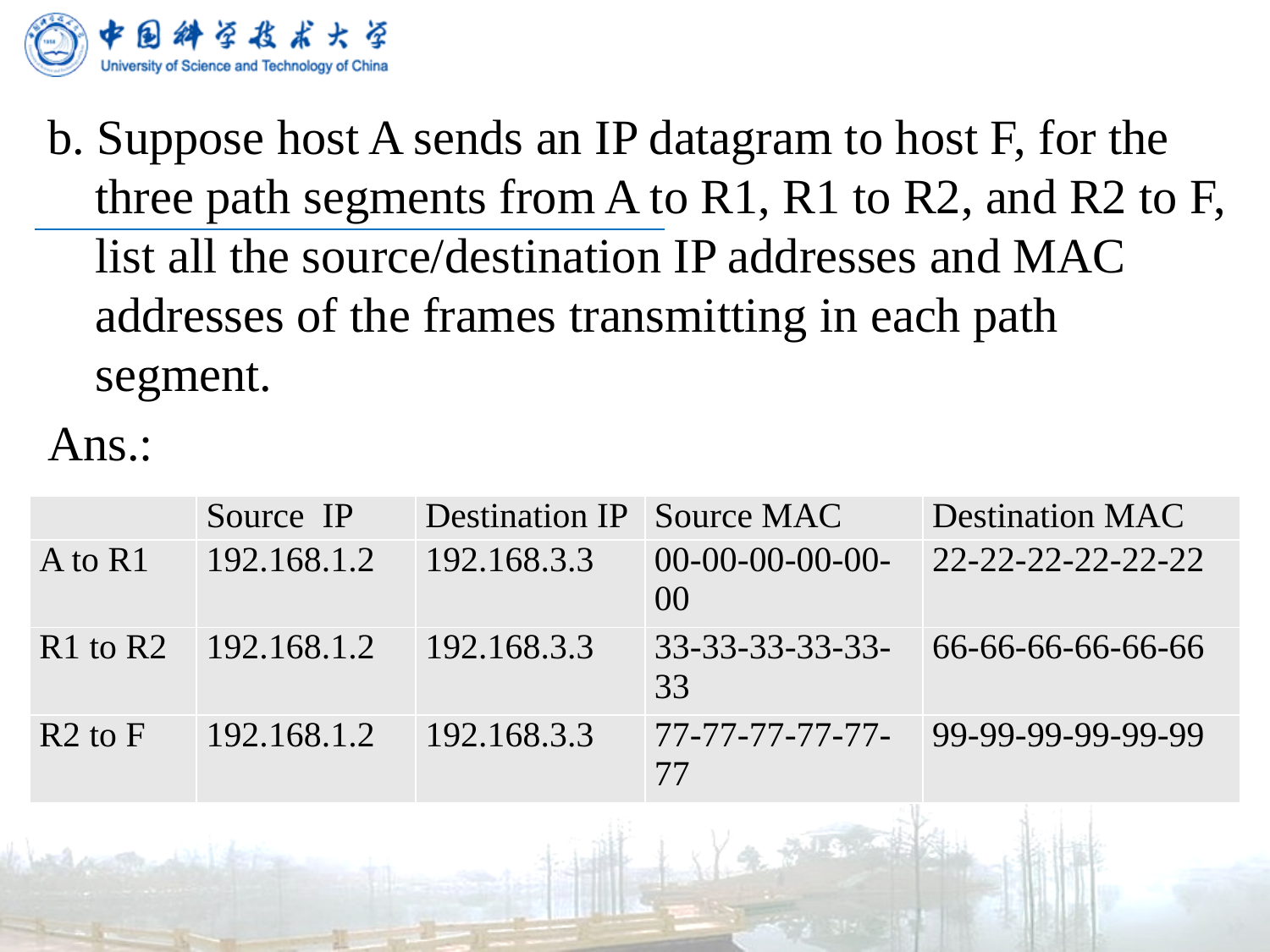

b. Suppose host A sends an IP datagram to host F, for the three path segments from A to R1, R1 to R2, and R2 to F, list all the source/destination IP addresses and MAC addresses of the frames transmitting in each path segment.
Ans.:
|  | Source IP | Destination IP | Source MAC | Destination MAC |
| --- | --- | --- | --- | --- |
| A to R1 | 192.168.1.2 | 192.168.3.3 | 00-00-00-00-00-00 | 22-22-22-22-22-22 |
| R1 to R2 | 192.168.1.2 | 192.168.3.3 | 33-33-33-33-33-33 | 66-66-66-66-66-66 |
| R2 to F | 192.168.1.2 | 192.168.3.3 | 77-77-77-77-77-77 | 99-99-99-99-99-99 |